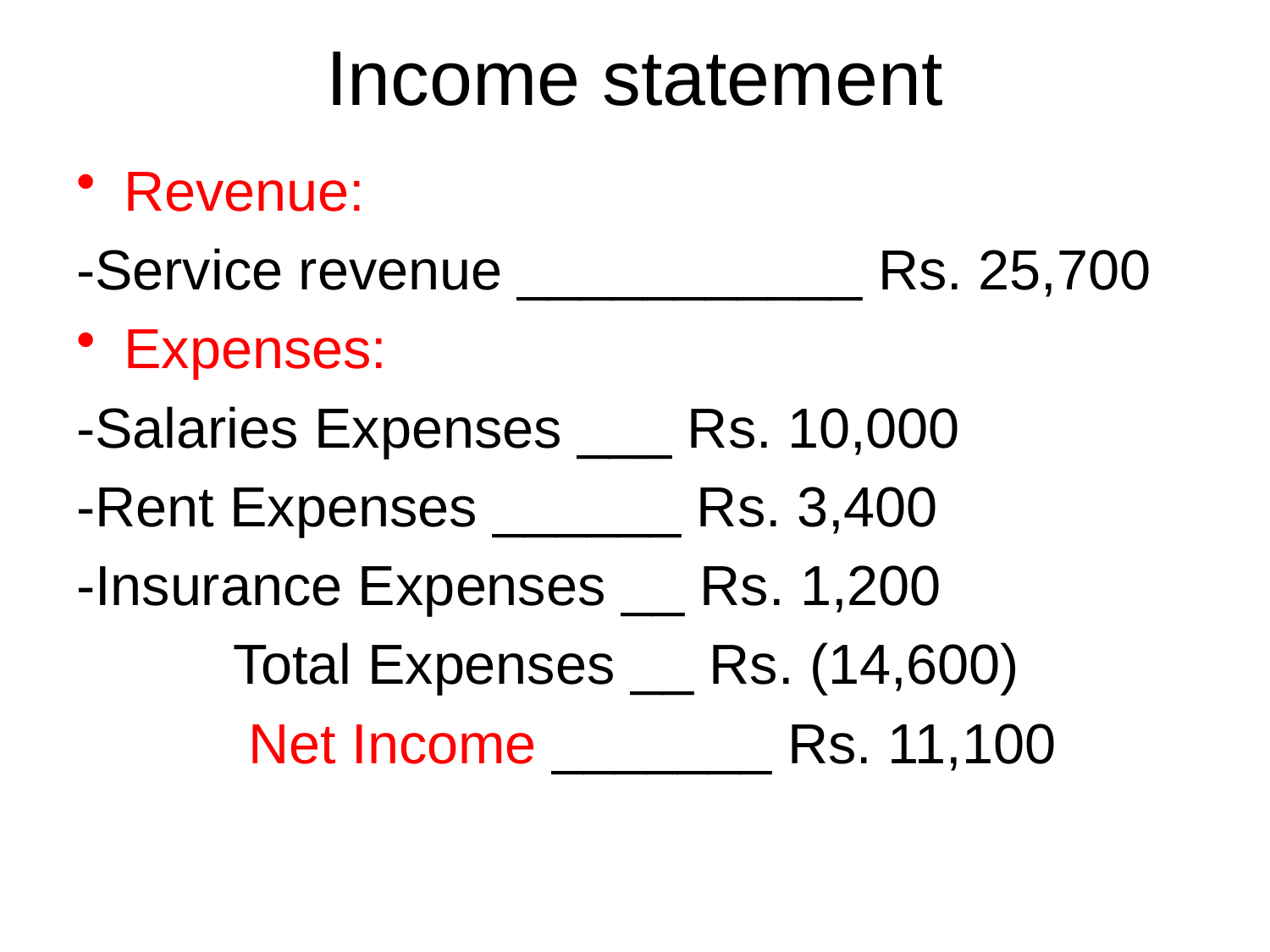

# Income statement
Revenue:
-Service revenue ___________ Rs. 25,700
Expenses:
-Salaries Expenses ___ Rs. 10,000
-Rent Expenses ______ Rs. 3,400
-Insurance Expenses __ Rs. 1,200
          Total Expenses __ Rs. (14,600)
           Net Income _______ Rs. 11,100